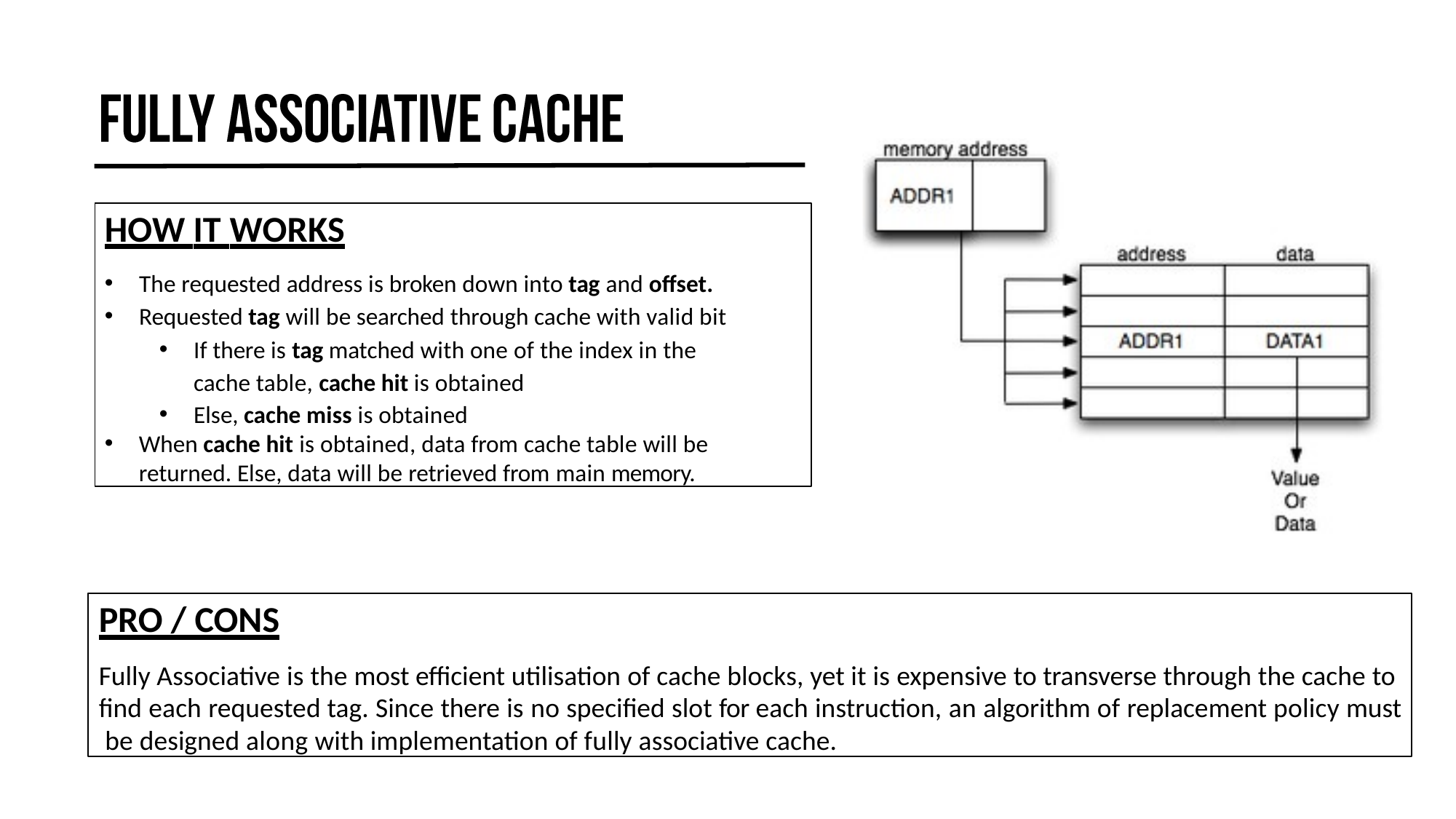

HOW IT WORKS
The requested address is broken down into tag and offset.
Requested tag will be searched through cache with valid bit
If there is tag matched with one of the index in the  cache table, cache hit is obtained
Else, cache miss is obtained
When cache hit is obtained, data from cache table will be  returned. Else, data will be retrieved from main memory.
PRO / CONS
Fully Associative is the most efficient utilisation of cache blocks, yet it is expensive to transverse through the cache to  find each requested tag. Since there is no specified slot for each instruction, an algorithm of replacement policy must  be designed along with implementation of fully associative cache.